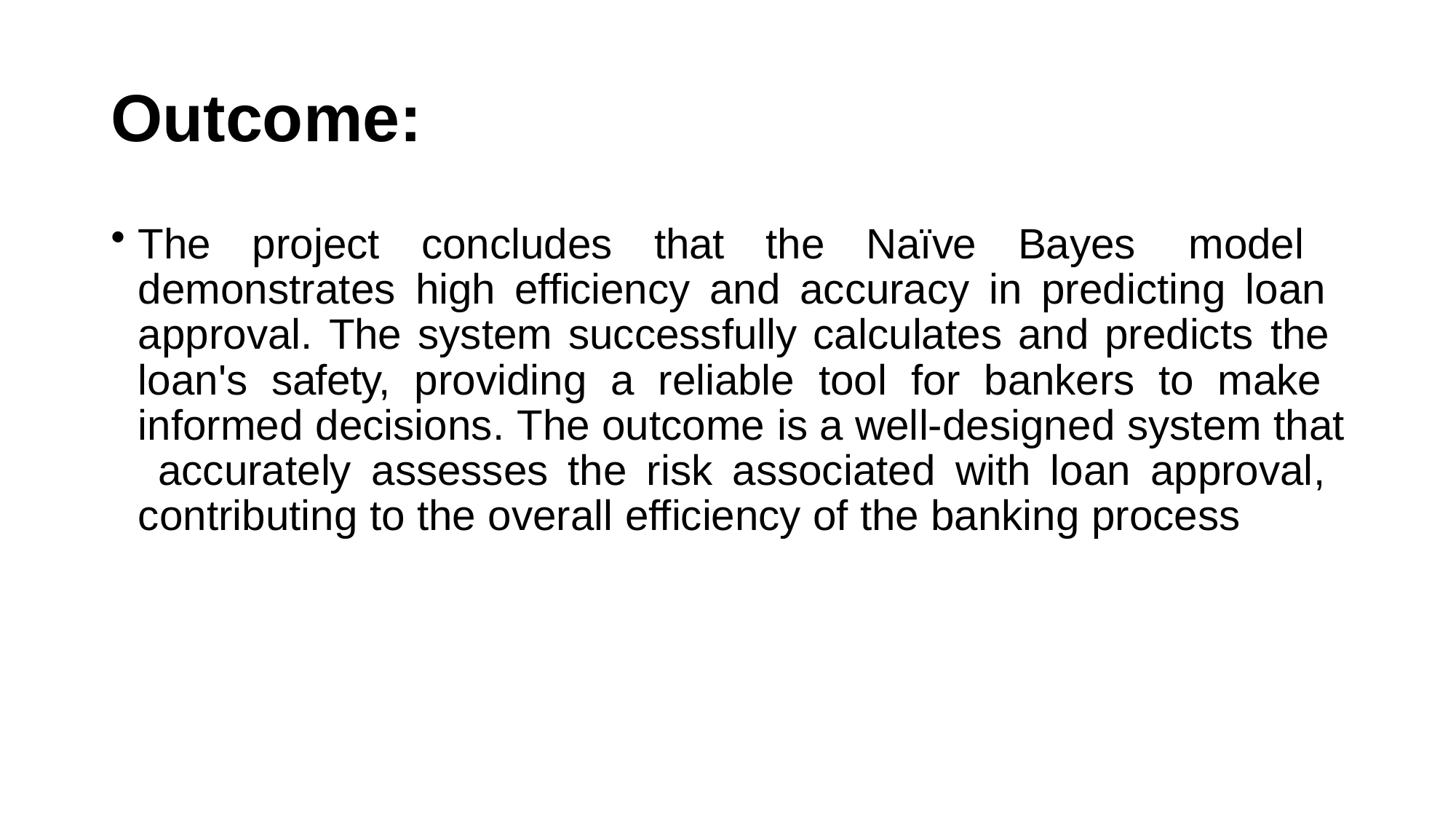

# Outcome:
The project concludes that the Naïve Bayes model  demonstrates high efficiency and accuracy in predicting loan  approval. The system successfully calculates and predicts the  loan's safety, providing a reliable tool for bankers to make  informed decisions. The outcome is a well-designed system that  accurately assesses the risk associated with loan approval,  contributing to the overall efficiency of the banking process